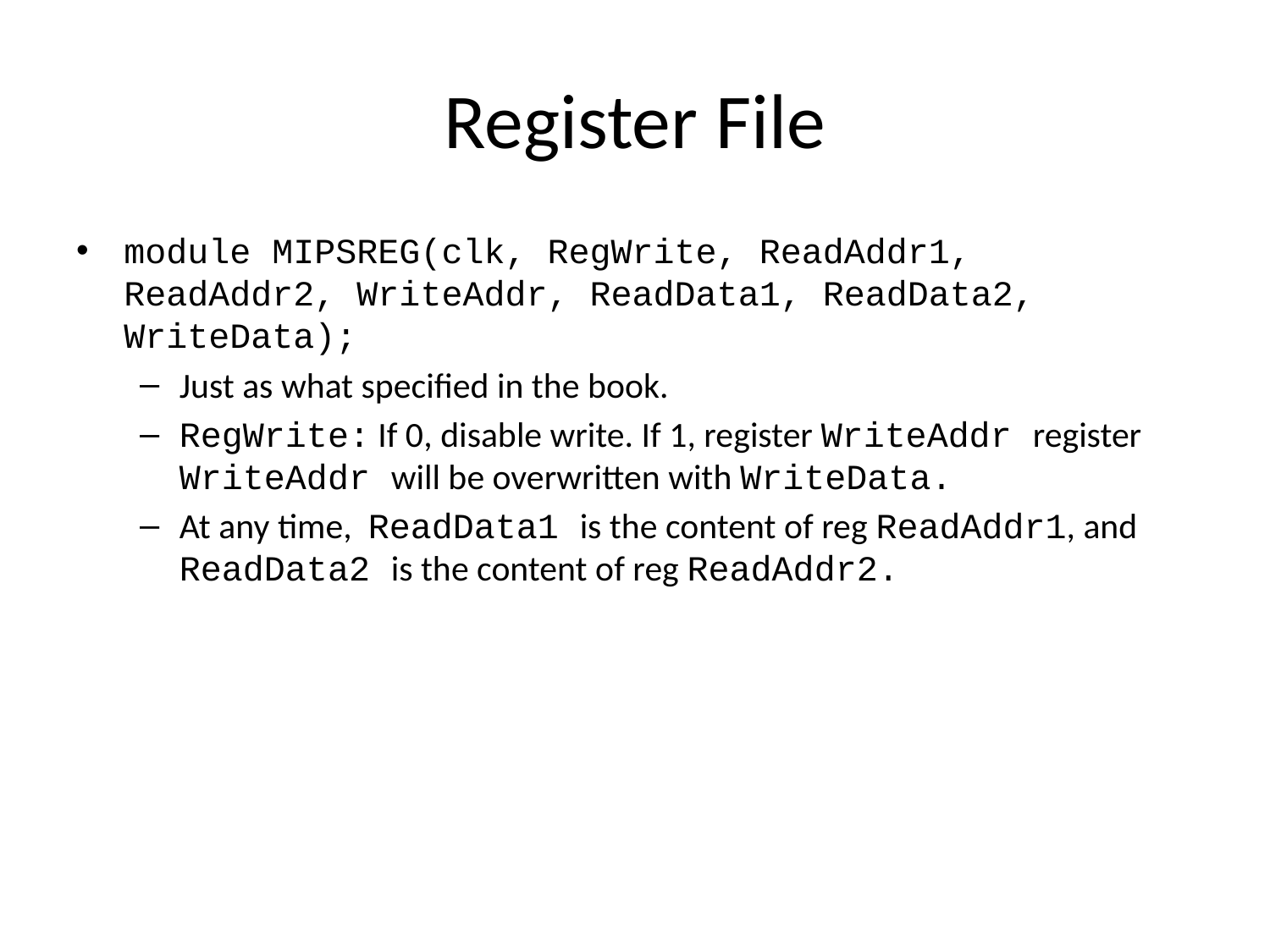

# Register File
module MIPSREG(clk, RegWrite, ReadAddr1, ReadAddr2, WriteAddr, ReadData1, ReadData2, WriteData);
Just as what specified in the book.
RegWrite: If 0, disable write. If 1, register WriteAddr register WriteAddr will be overwritten with WriteData.
At any time,  ReadData1 is the content of reg ReadAddr1, and ReadData2 is the content of reg ReadAddr2.